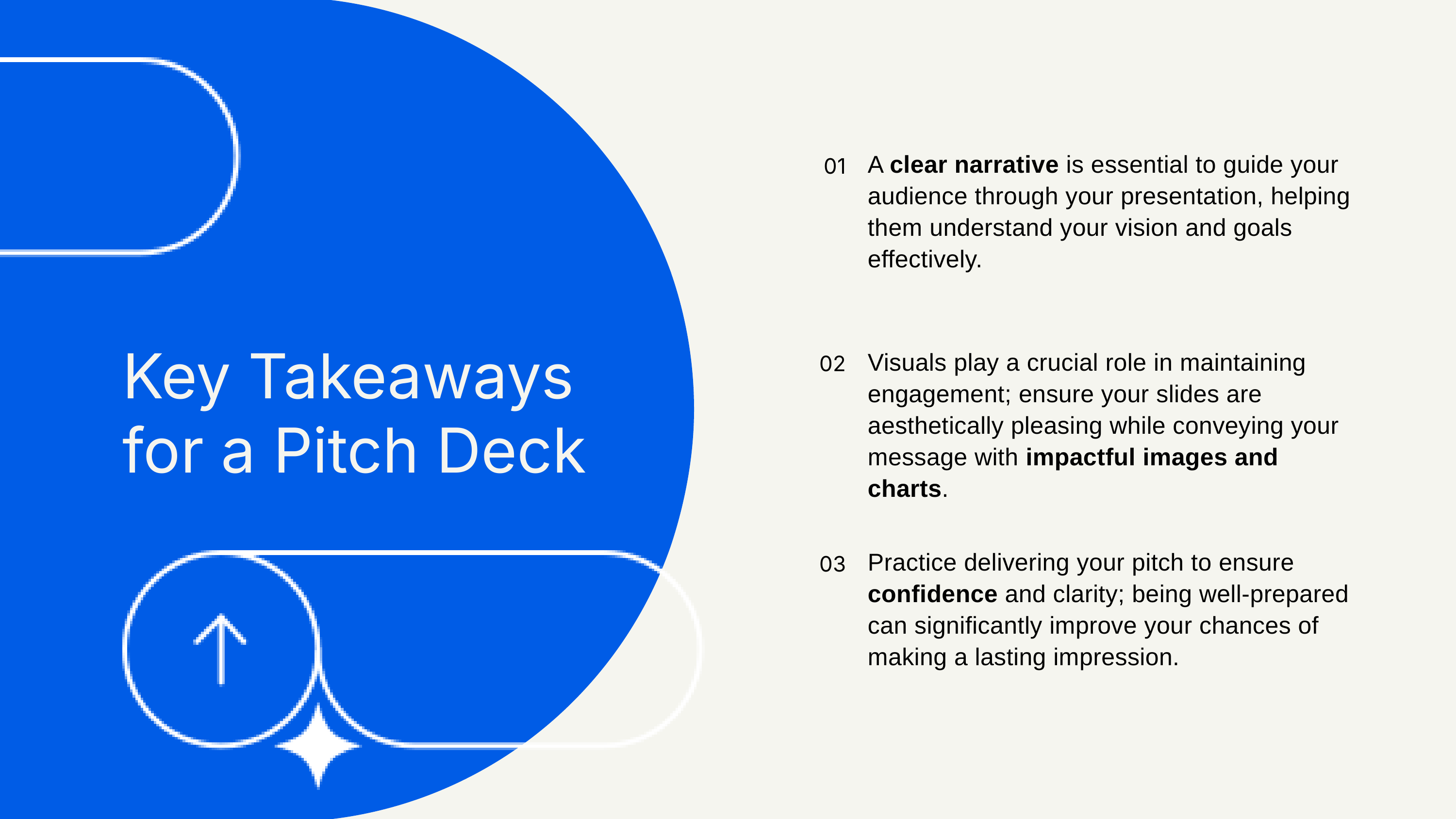

A clear narrative is essential to guide your audience through your presentation, helping them understand your vision and goals effectively.
01
Key Takeaways for a Pitch Deck
Visuals play a crucial role in maintaining engagement; ensure your slides are aesthetically pleasing while conveying your message with impactful images and charts.
02
Practice delivering your pitch to ensure confidence and clarity; being well-prepared can significantly improve your chances of making a lasting impression.

03